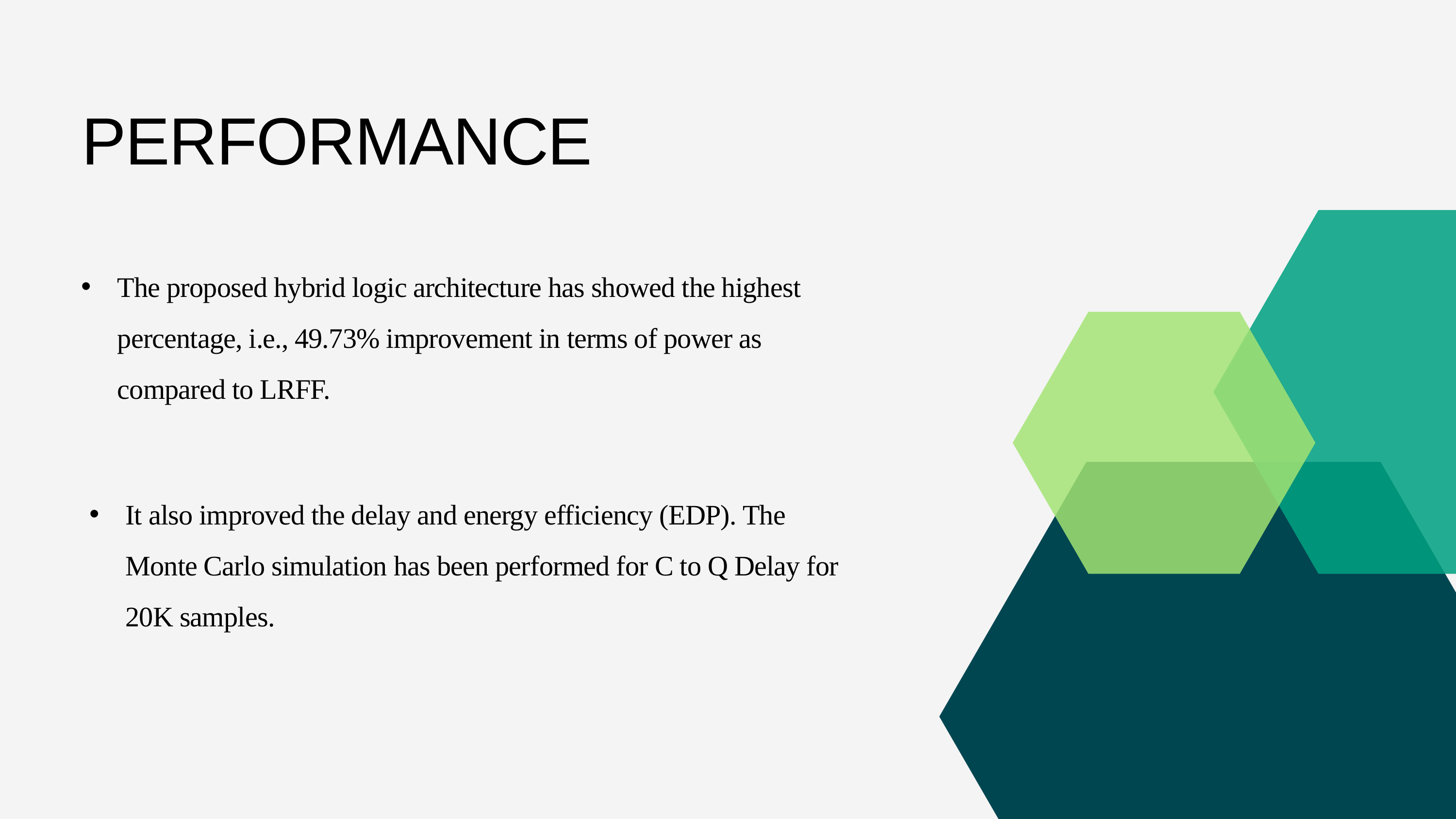

PERFORMANCE

The proposed hybrid logic architecture has showed the highest percentage, i.e., 49.73% improvement in terms of power as compared to LRFF.

It also improved the delay and energy efficiency (EDP). The Monte Carlo simulation has been performed for C to Q Delay for 20K samples.